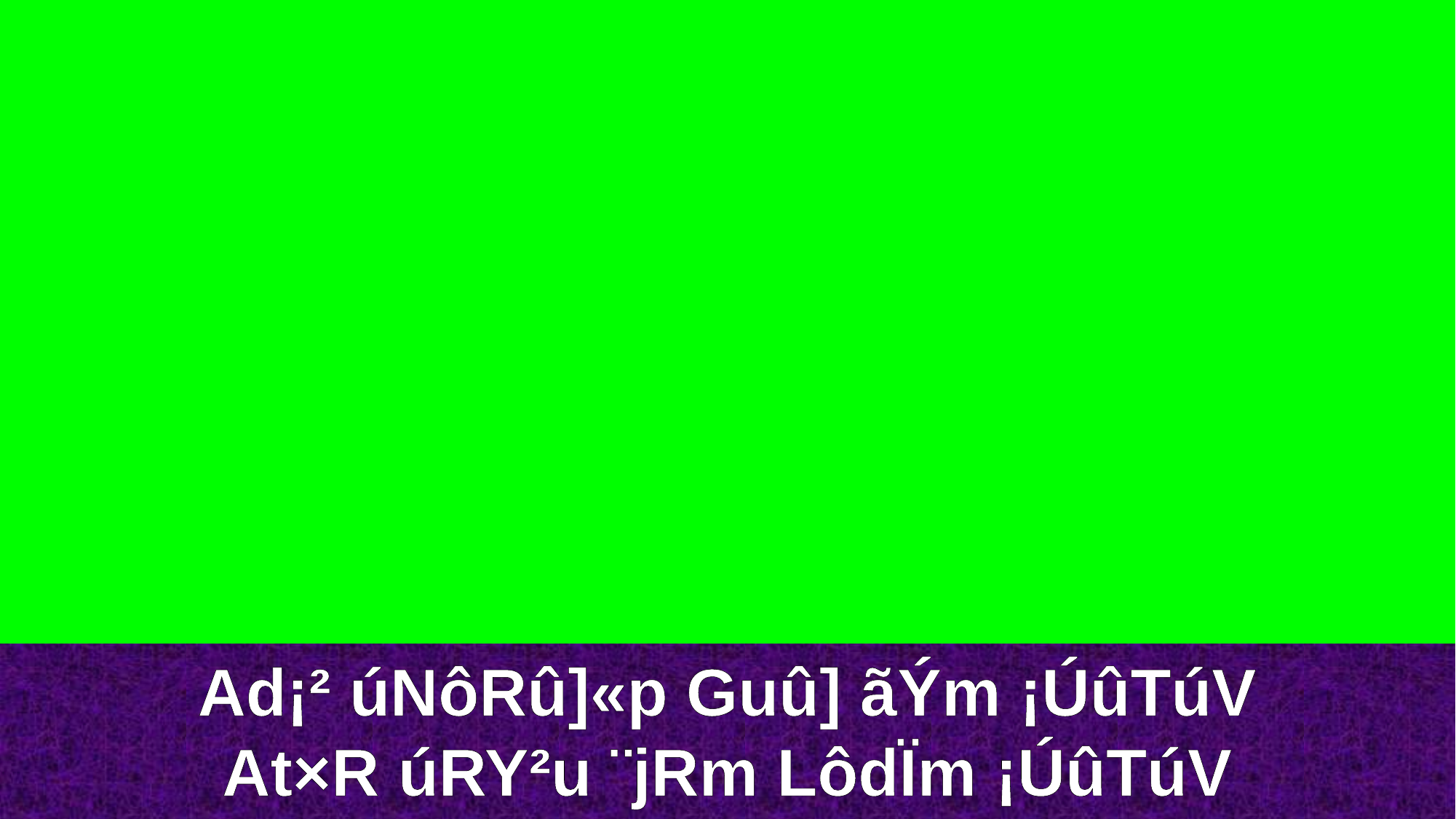

Ad¡² úNôRû]«p Guû] ãÝm ¡ÚûTúV
At×R úRY²u ¨jRm LôdÏm ¡ÚûTúV